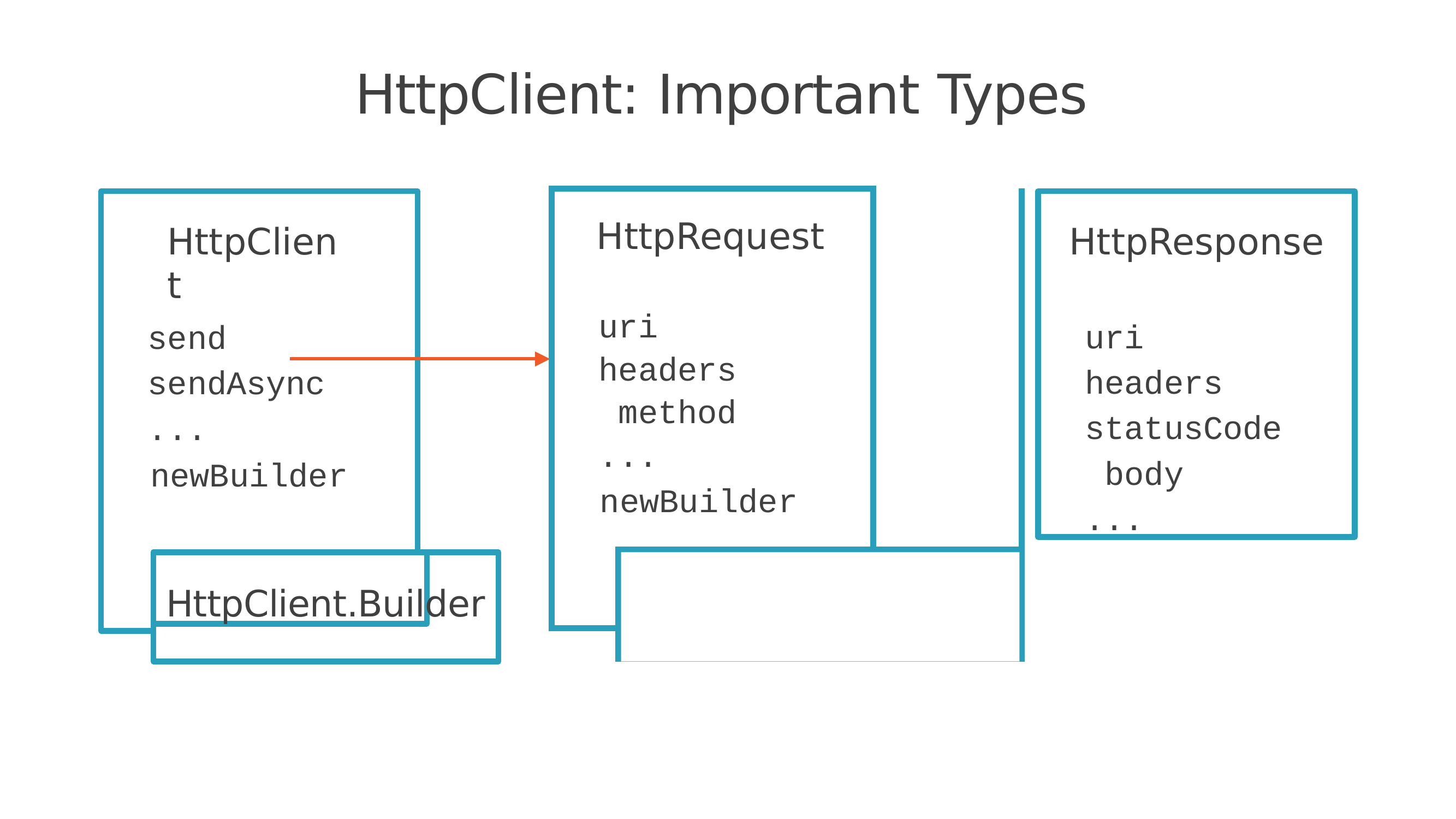

# HttpClient: Important Types
| HttpRequest uri headers method ... newBuilder |  |  |
| --- | --- | --- |
|  | HttpRequest. | Builder |
|  |  |  |

HttpResponse

uri  headers  statusCode  body
...
HttpClient
send  sendAsync

...
newBuilder

HttpClient.Buil

der
3